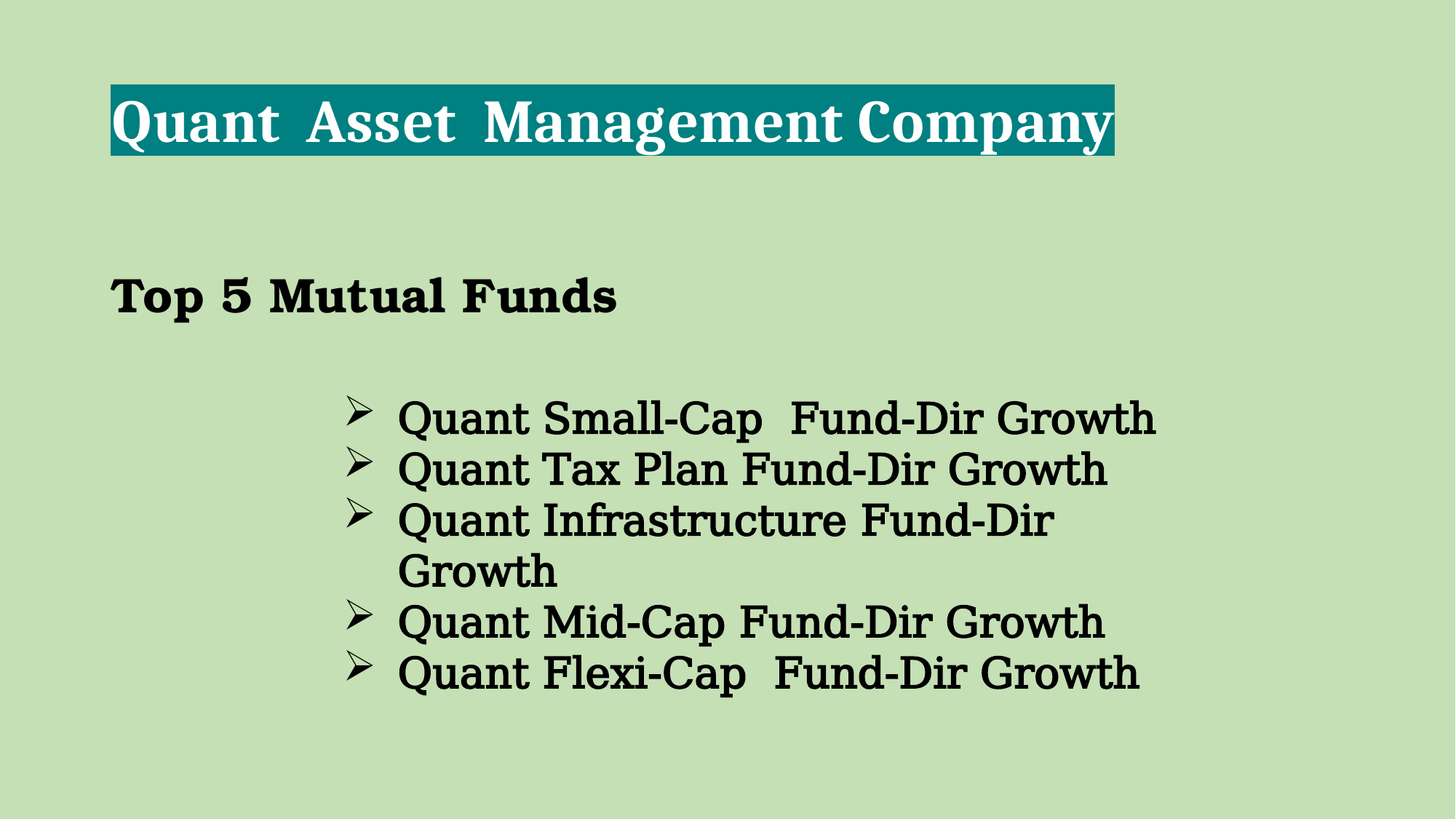

# Quant  Asset  Management Company
Top 5 Mutual Funds
Quant Small-Cap  Fund-Dir Growth
Quant Tax Plan Fund-Dir Growth
Quant Infrastructure Fund-Dir Growth
Quant Mid-Cap Fund-Dir Growth
Quant Flexi-Cap  Fund-Dir Growth